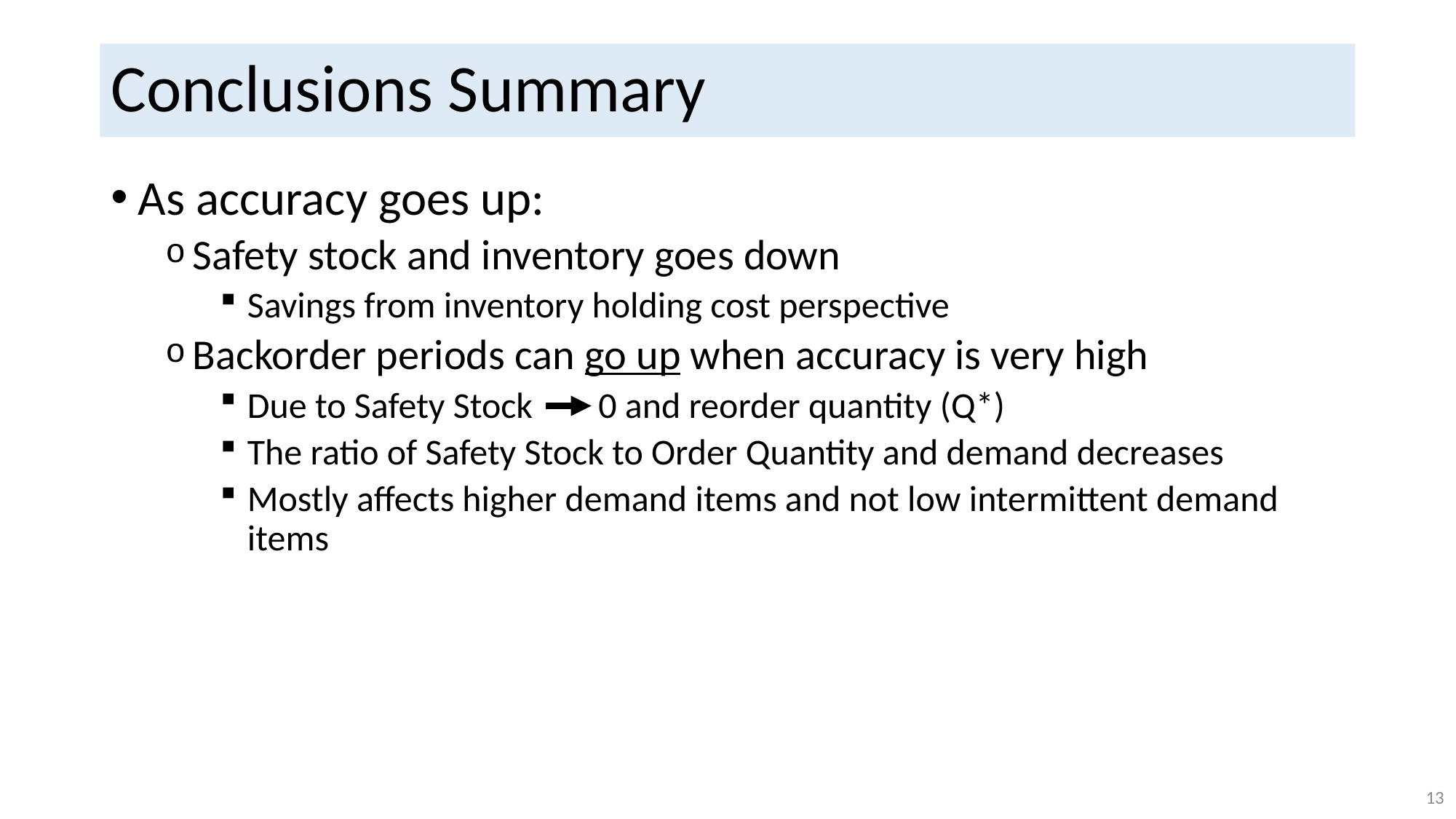

# Conclusions Summary
As accuracy goes up:
Safety stock and inventory goes down
Savings from inventory holding cost perspective
Backorder periods can go up when accuracy is very high
Due to Safety Stock        0 and reorder quantity (Q*)
The ratio of Safety Stock to Order Quantity and demand decreases
Mostly affects higher demand items and not low intermittent demand items

13